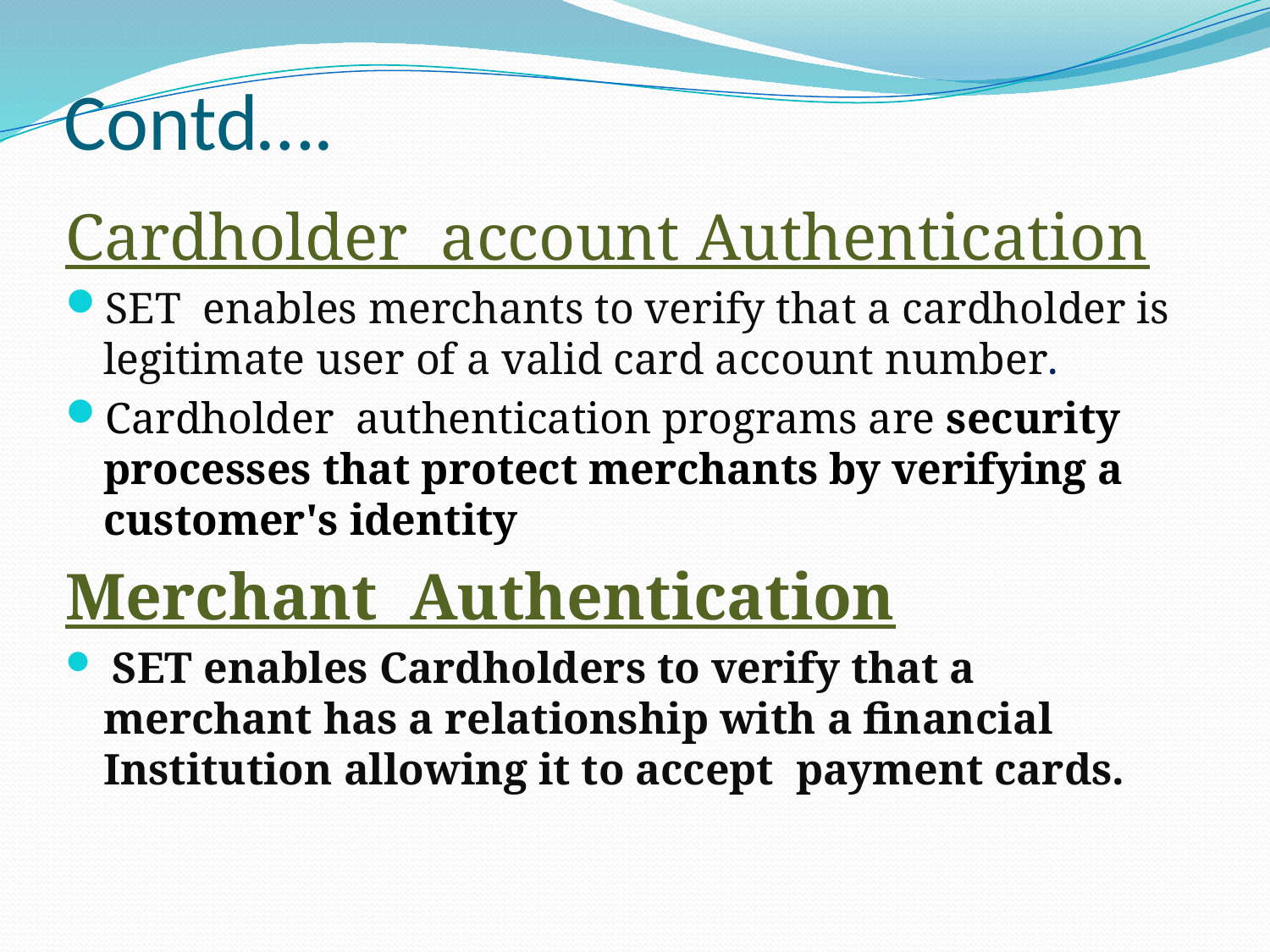

# Contd….
Cardholder  account Authentication
SET  enables merchants to verify that a cardholder is legitimate user of a valid card account number.
Cardholder  authentication programs are security processes that protect merchants by verifying a customer's identity
Merchant  Authentication
 SET enables Cardholders to verify that a merchant has a relationship with a financial Institution allowing it to accept  payment cards.